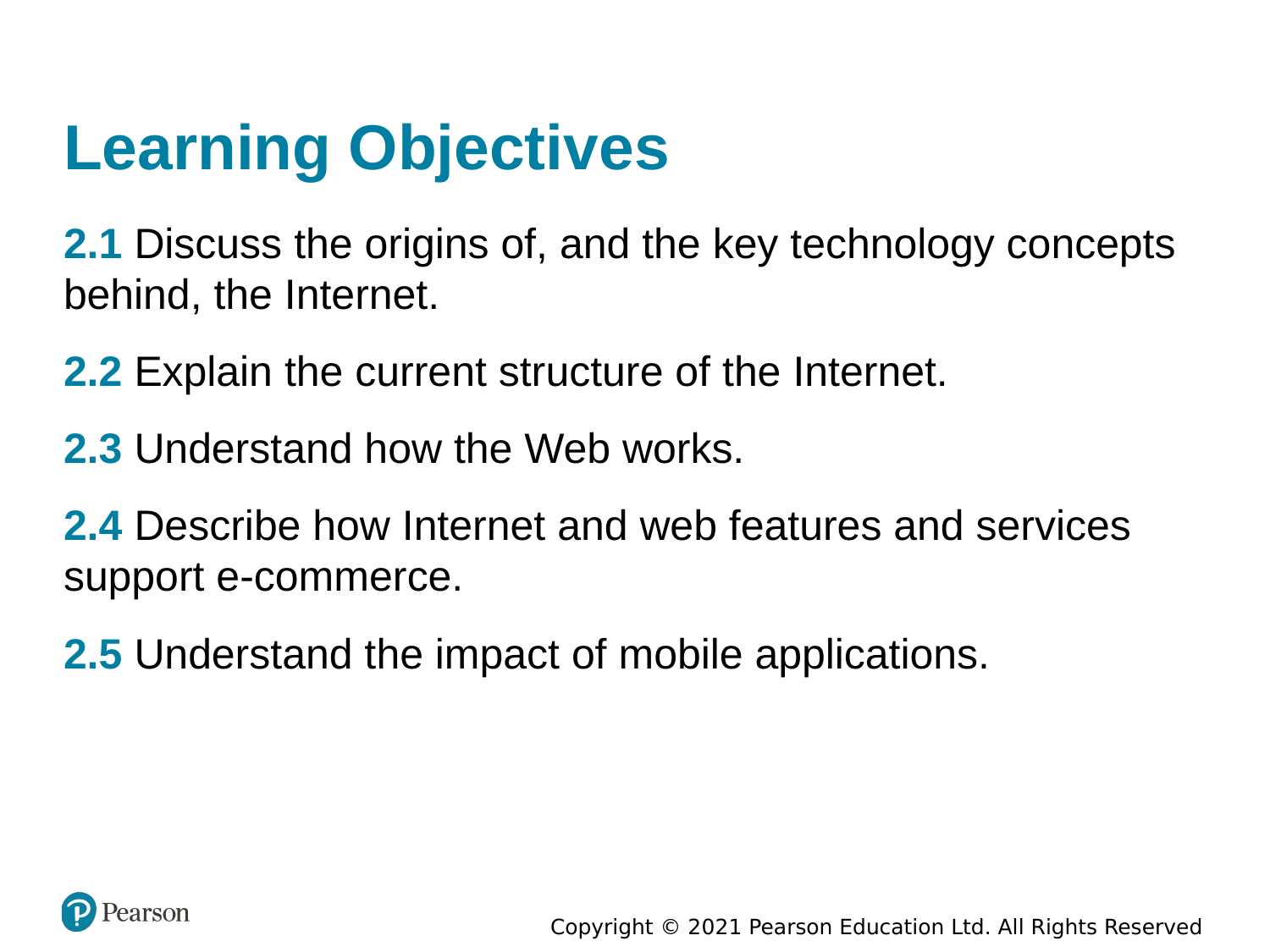

# Learning Objectives
2.1 Discuss the origins of, and the key technology concepts behind, the Internet.
2.2 Explain the current structure of the Internet.
2.3 Understand how the Web works.
2.4 Describe how Internet and web features and services support e-commerce.
2.5 Understand the impact of mobile applications.